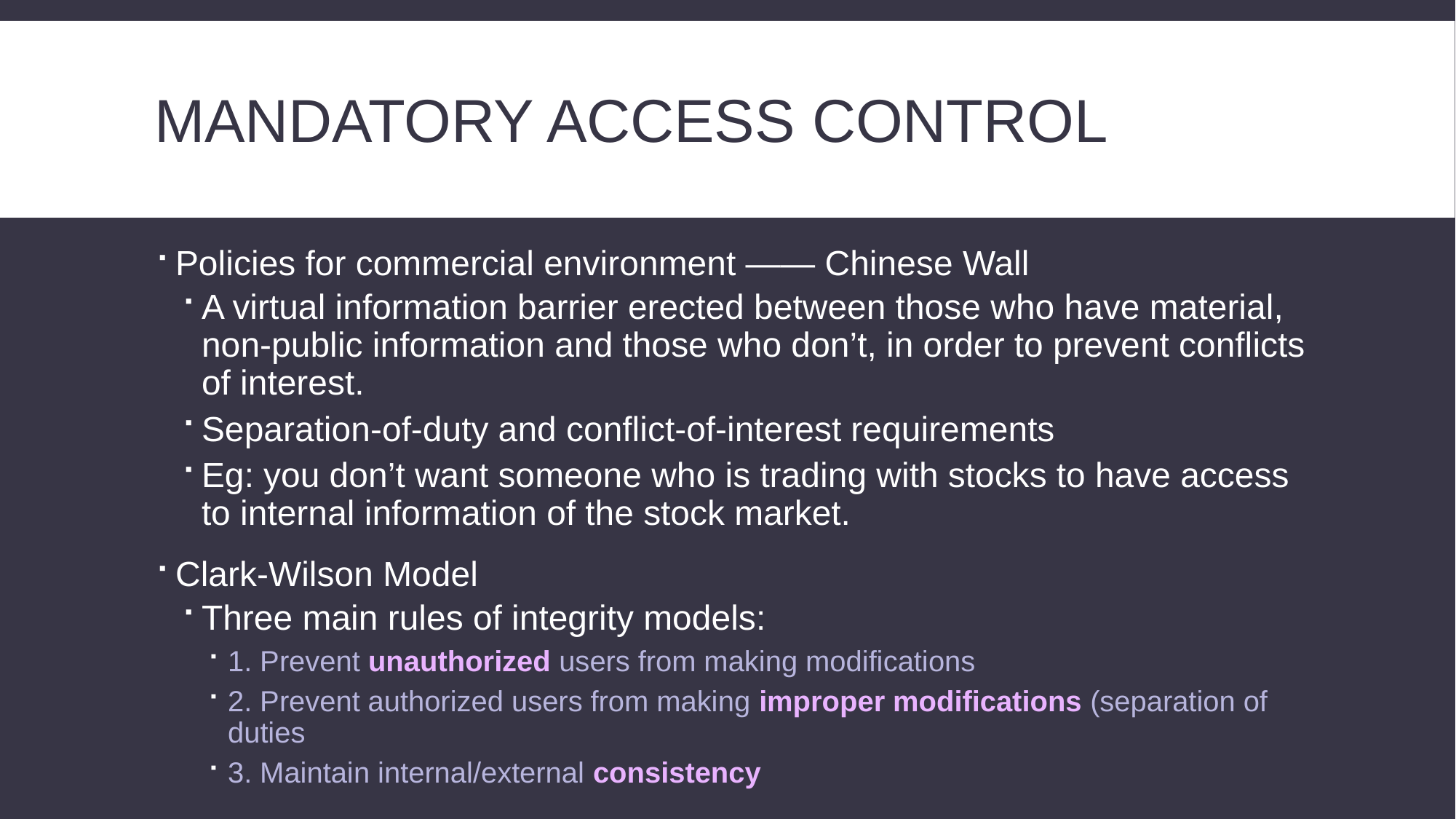

# Mandatory access control
Policies for commercial environment —— Chinese Wall
A virtual information barrier erected between those who have material, non-public information and those who don’t, in order to prevent conflicts of interest.
Separation-of-duty and conflict-of-interest requirements
Eg: you don’t want someone who is trading with stocks to have access to internal information of the stock market.
Clark-Wilson Model
Three main rules of integrity models:
1. Prevent unauthorized users from making modifications
2. Prevent authorized users from making improper modifications (separation of duties
3. Maintain internal/external consistency